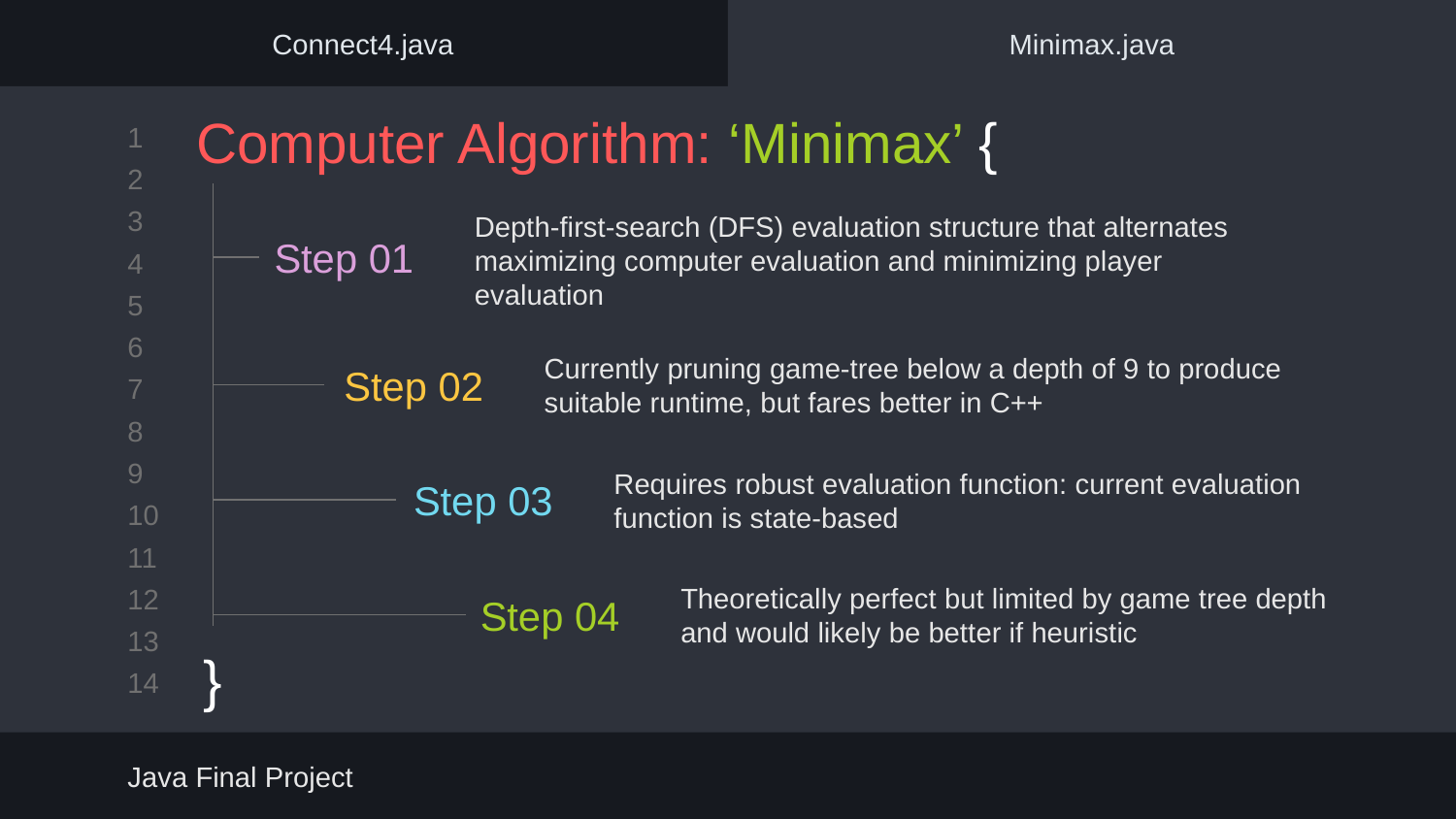

Connect4.java
Minimax.java
# Computer Algorithm: ‘Minimax’ {
Step 01
Depth-first-search (DFS) evaluation structure that alternates maximizing computer evaluation and minimizing player evaluation
Step 02
Currently pruning game-tree below a depth of 9 to produce suitable runtime, but fares better in C++

Step 03
Requires robust evaluation function: current evaluation function is state-based

Step 04
Theoretically perfect but limited by game tree depth and would likely be better if heuristic

}
Java Final Project